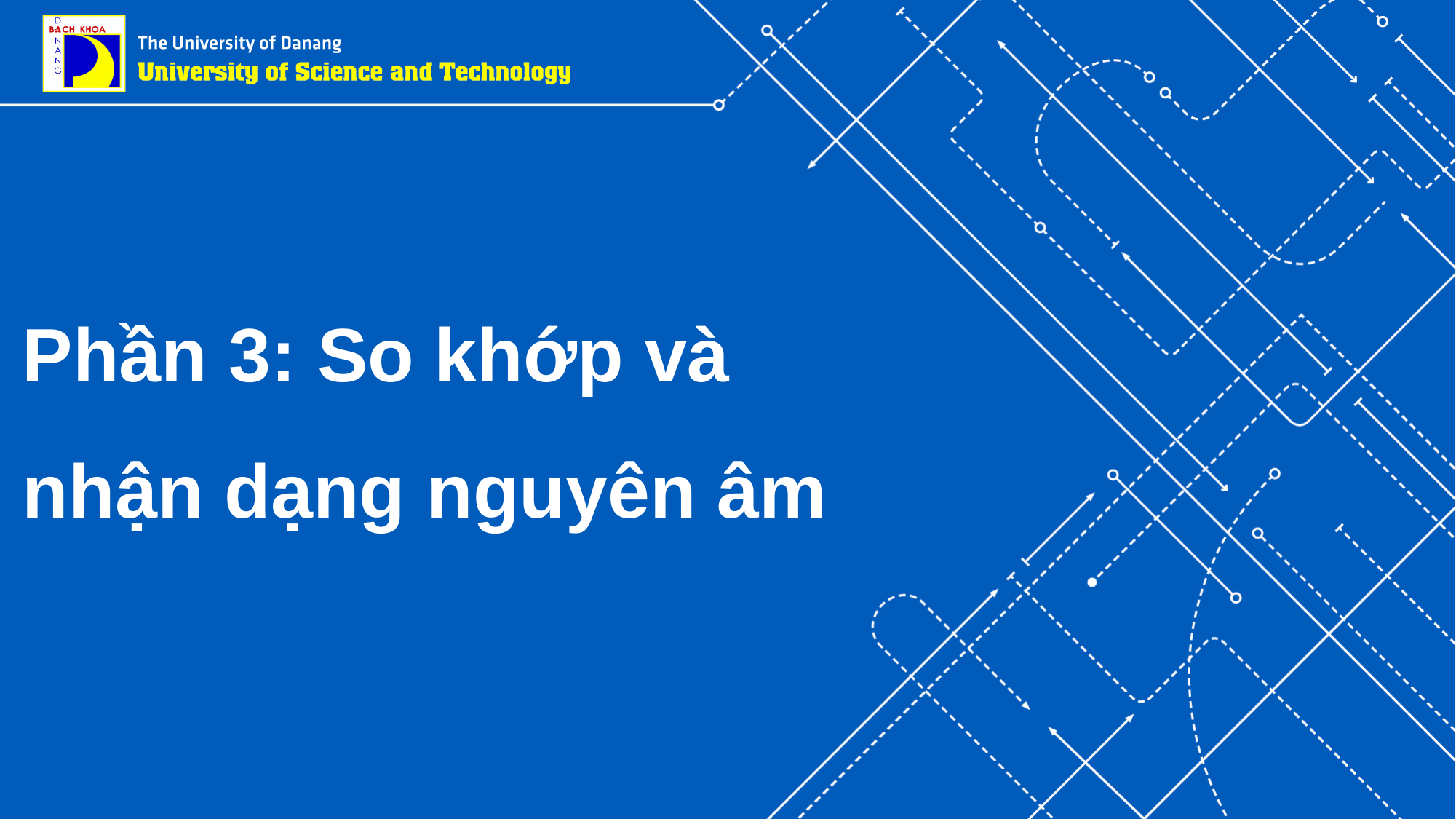

# Phần 3: So khớp và nhận dạng nguyên âm